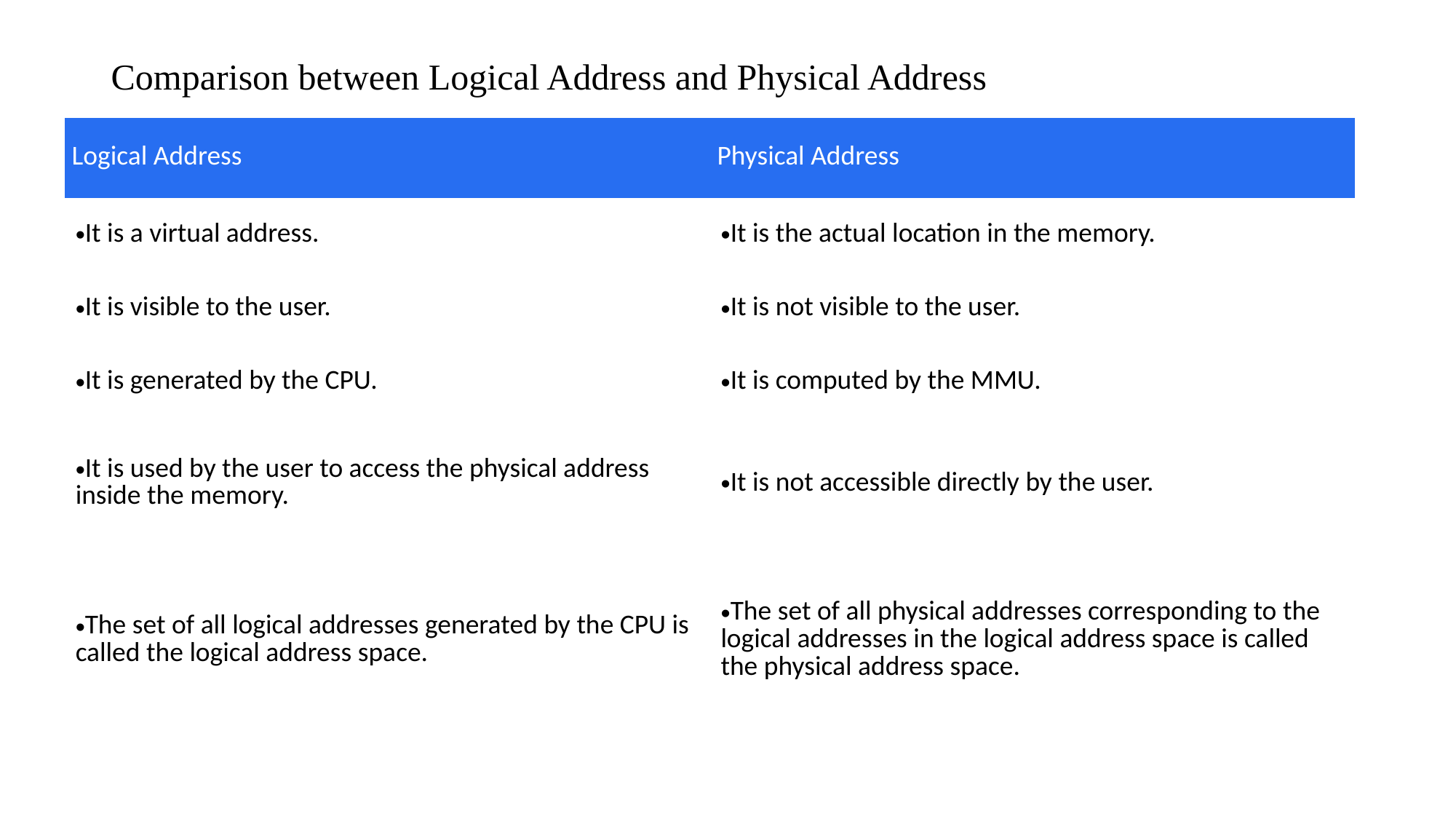

Comparison between Logical Address and Physical Address
| Logical Address | Physical Address |
| --- | --- |
| It is a virtual address. | It is the actual location in the memory. |
| It is visible to the user. | It is not visible to the user. |
| It is generated by the CPU. | It is computed by the MMU. |
| It is used by the user to access the physical address inside the memory. | It is not accessible directly by the user. |
| The set of all logical addresses generated by the CPU is called the logical address space. | The set of all physical addresses corresponding to the logical addresses in the logical address space is called the physical address space. |